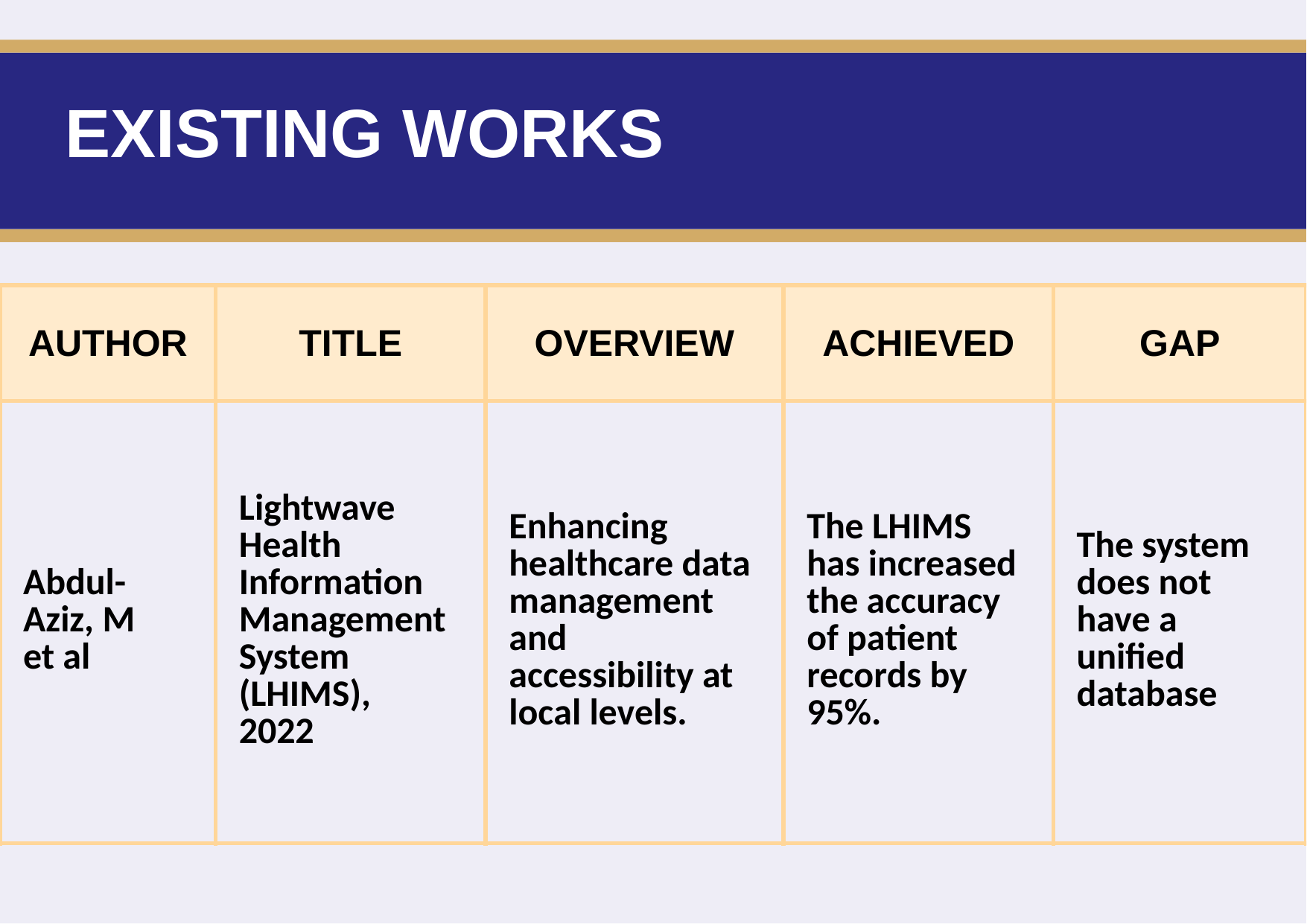

# EXISTING WORKS
| AUTHOR | TITLE | OVERVIEW | ACHIEVED | GAP |
| --- | --- | --- | --- | --- |
| Abdul-Aziz, M et al | Lightwave Health Information Management System (LHIMS), 2022 | Enhancing healthcare data management and accessibility at local levels. | The LHIMS has increased the accuracy of patient records by 95%. | The system does not have a unified database |